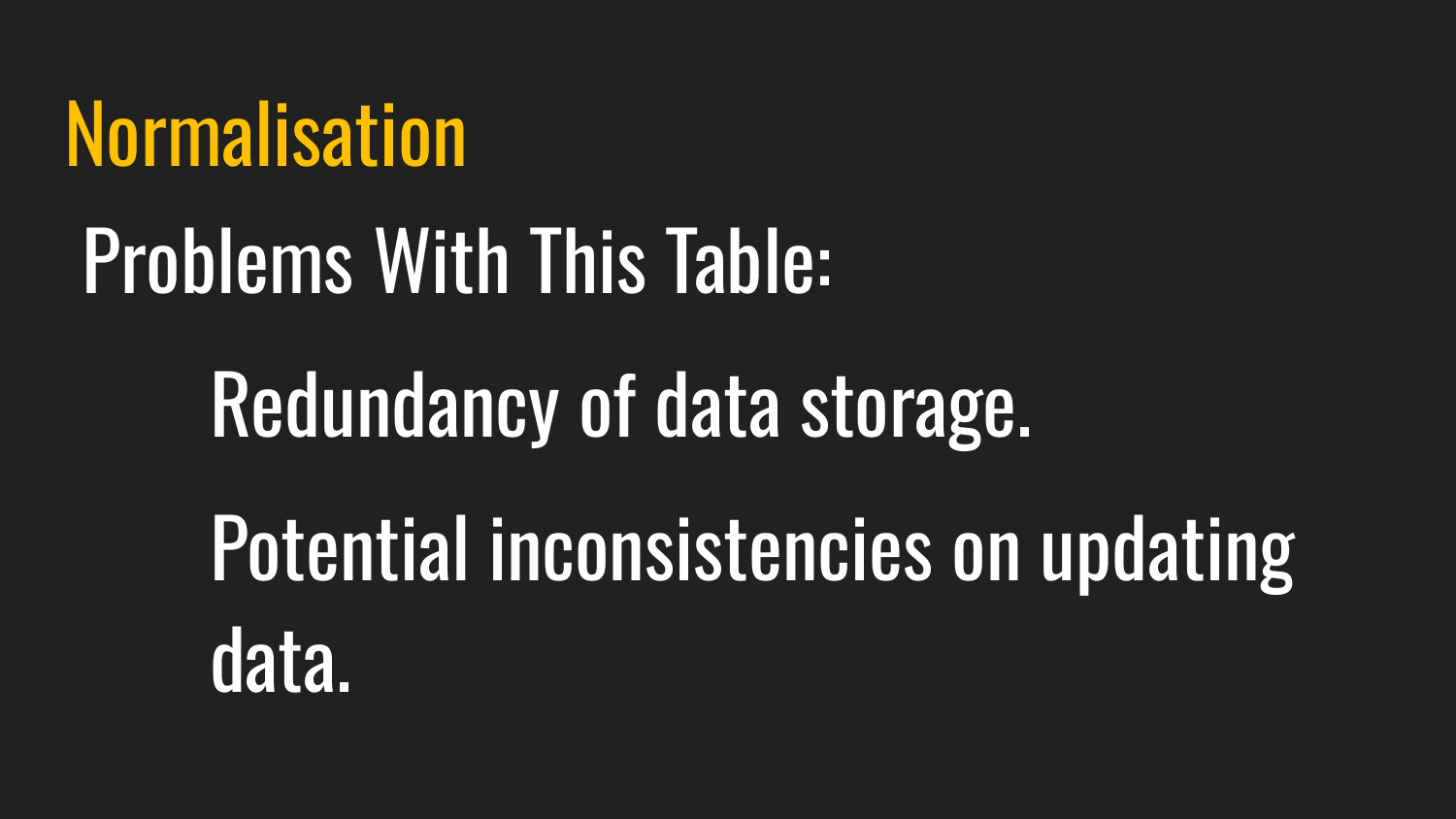

# Normalisation
Problems With This Table:
Redundancy of data storage.
Potential inconsistencies on updating data.